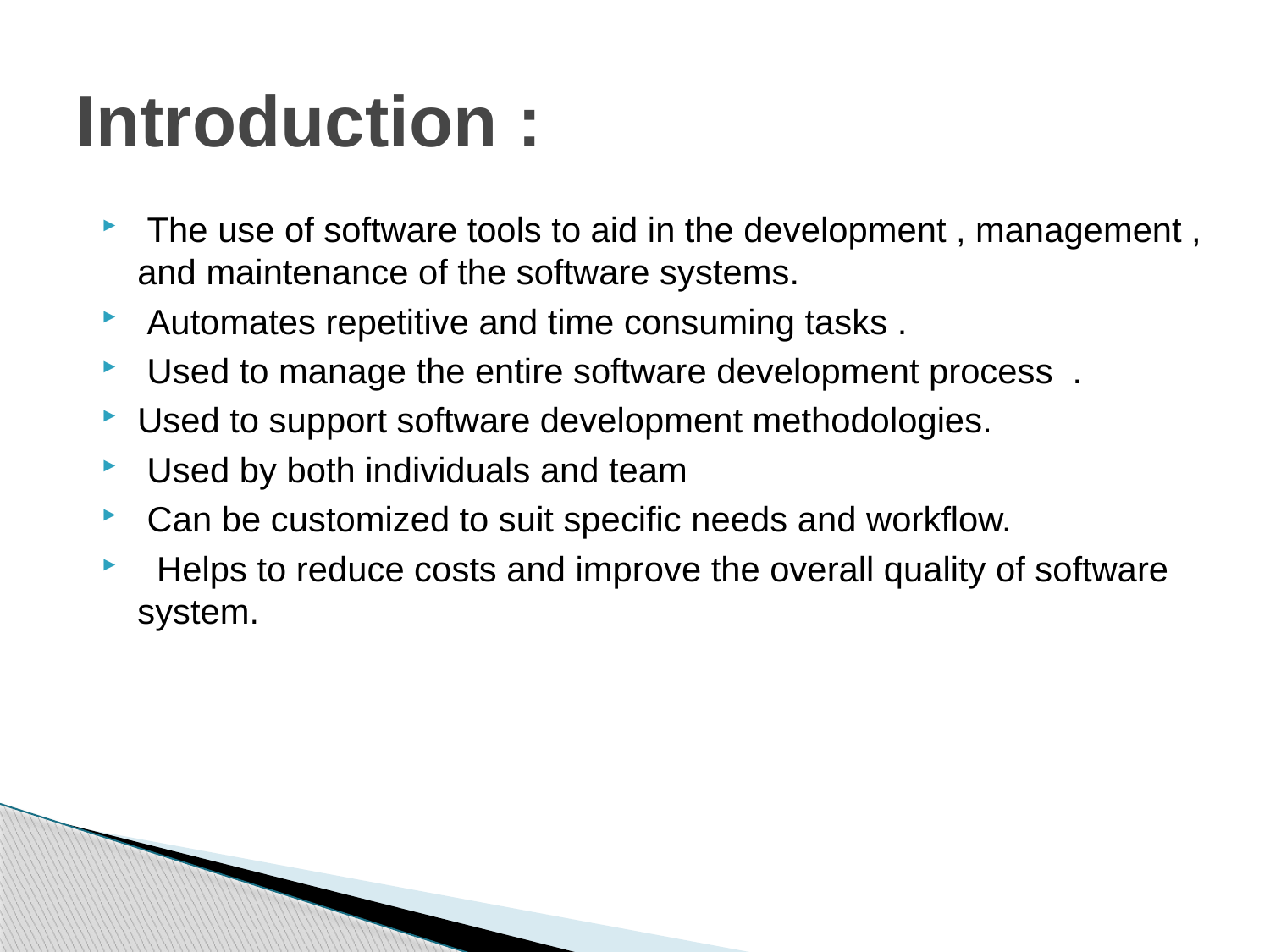

# Introduction :
 The use of software tools to aid in the development , management , and maintenance of the software systems.
 Automates repetitive and time consuming tasks .
 Used to manage the entire software development process  .
Used to support software development methodologies.
 Used by both individuals and team
 Can be customized to suit specific needs and workflow.
  Helps to reduce costs and improve the overall quality of software system.